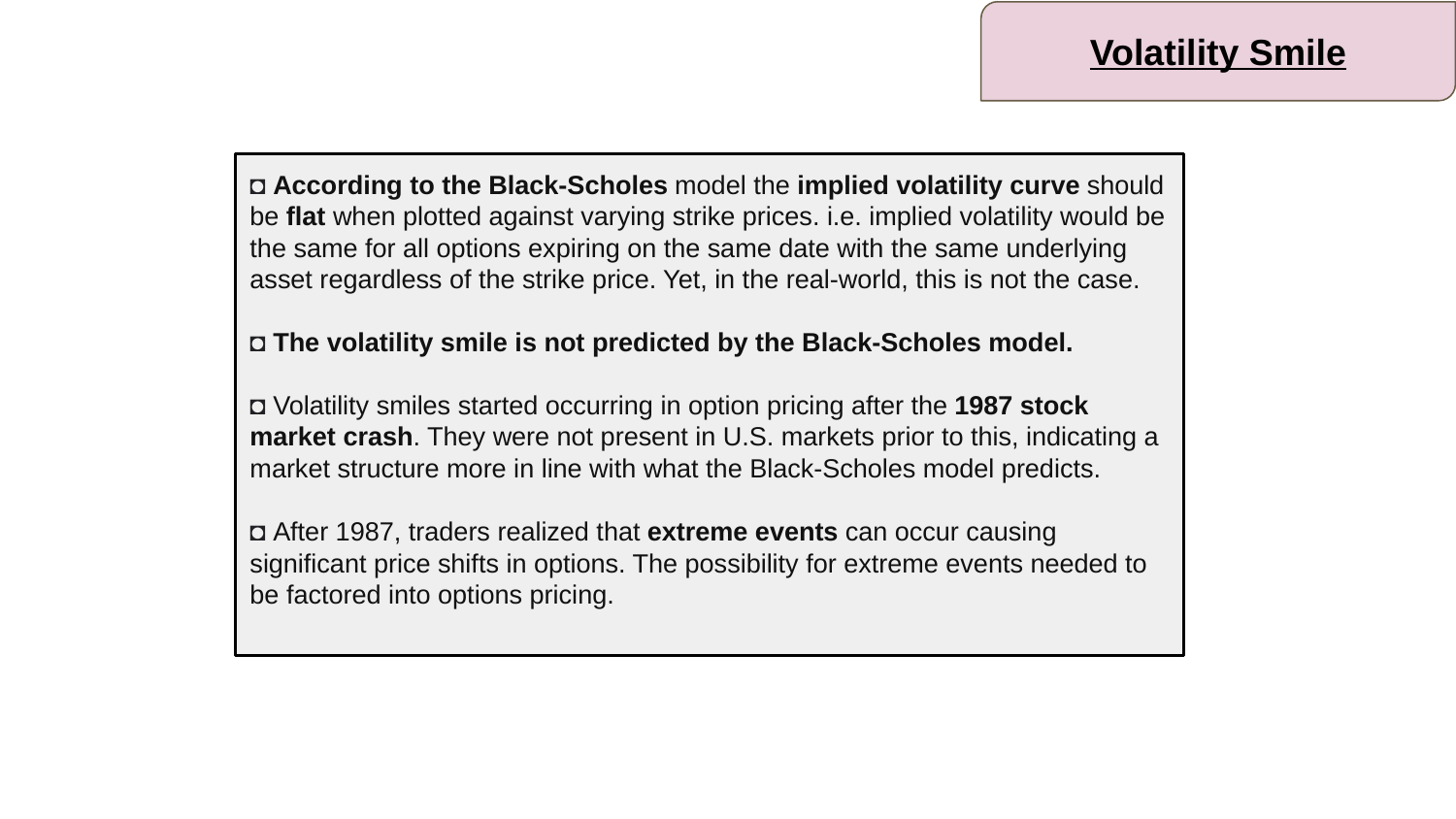

Volatility Smile
◘ According to the Black-Scholes model the implied volatility curve should be flat when plotted against varying strike prices. i.e. implied volatility would be the same for all options expiring on the same date with the same underlying asset regardless of the strike price. Yet, in the real-world, this is not the case.

◘ The volatility smile is not predicted by the Black-Scholes model.

◘ Volatility smiles started occurring in option pricing after the 1987 stock market crash. They were not present in U.S. markets prior to this, indicating a market structure more in line with what the Black-Scholes model predicts.

◘ After 1987, traders realized that extreme events can occur causing significant price shifts in options. The possibility for extreme events needed to be factored into options pricing.